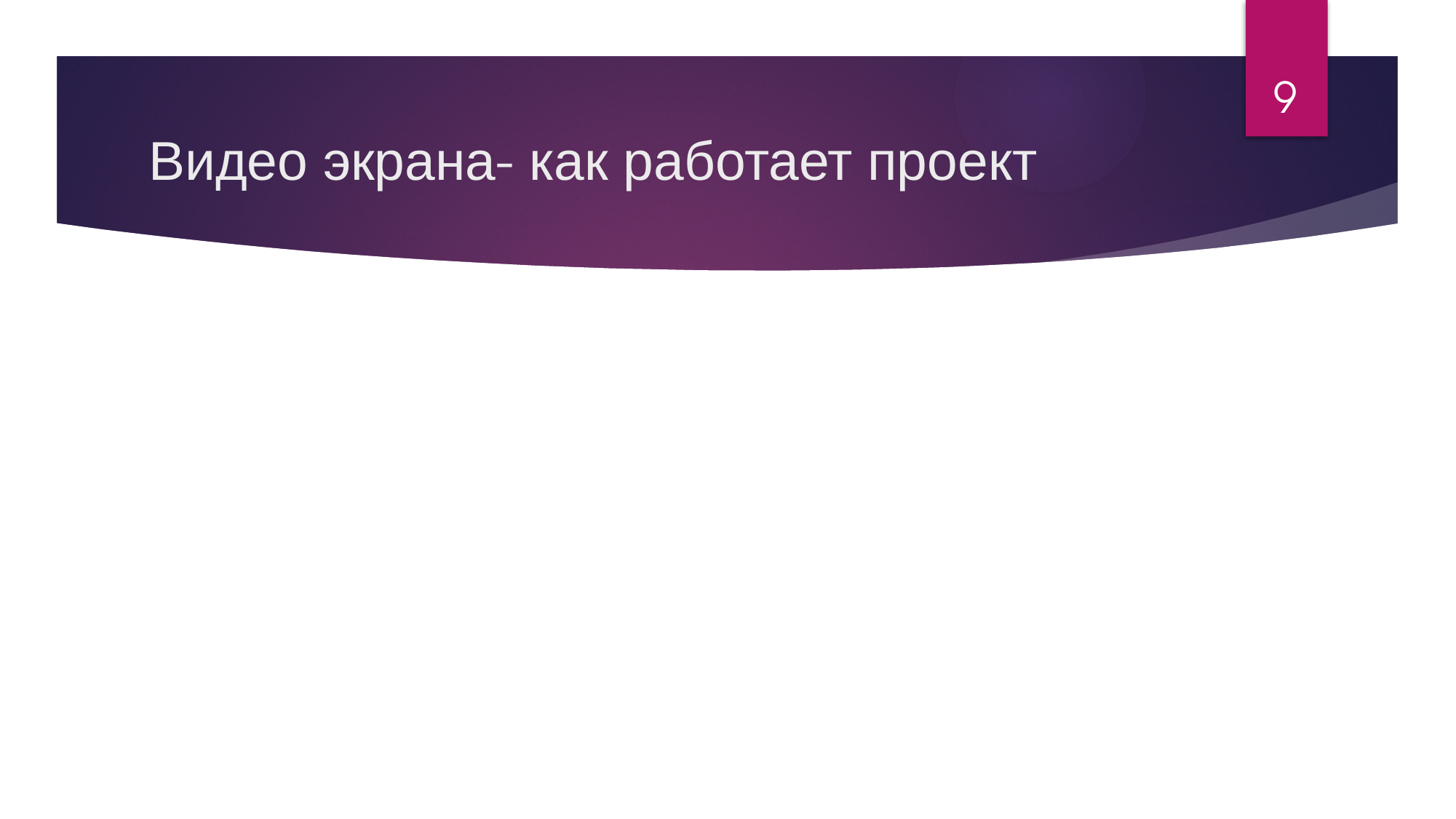

9
# Видео экрана- как работает проект